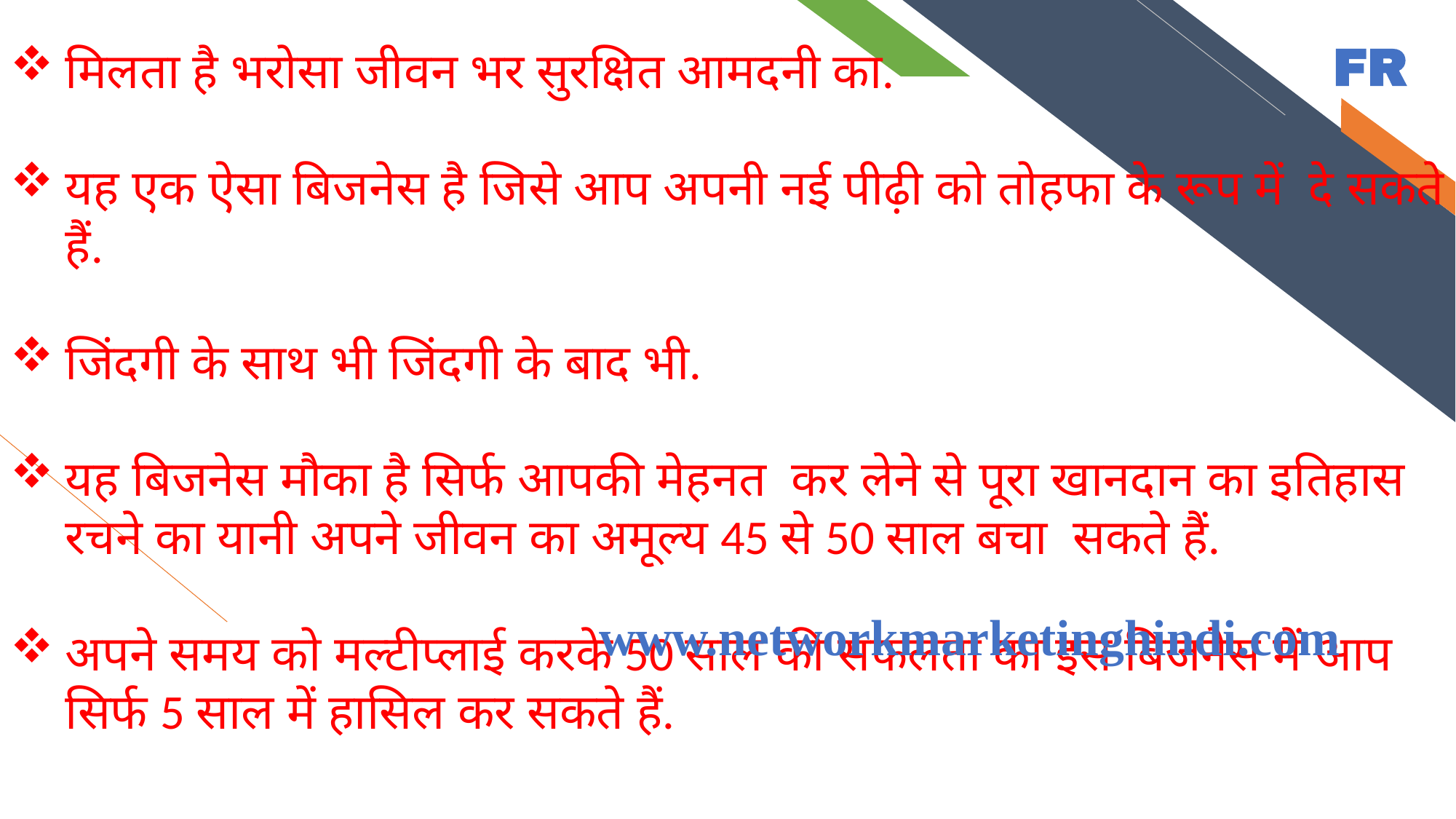

मिलता है भरोसा जीवन भर सुरक्षित आमदनी का.

यह एक ऐसा बिजनेस है जिसे आप अपनी नई पीढ़ी को तोहफा के रूप में  दे सकते हैं.

जिंदगी के साथ भी जिंदगी के बाद भी.

यह बिजनेस मौका है सिर्फ आपकी मेहनत  कर लेने से पूरा खानदान का इतिहास रचने का यानी अपने जीवन का अमूल्य 45 से 50 साल बचा  सकते हैं.

अपने समय को मल्टीप्लाई करके 50 साल की सफलता का इस बिजनेस में आप सिर्फ 5 साल में हासिल कर सकते हैं.
www.networkmarketinghindi.com